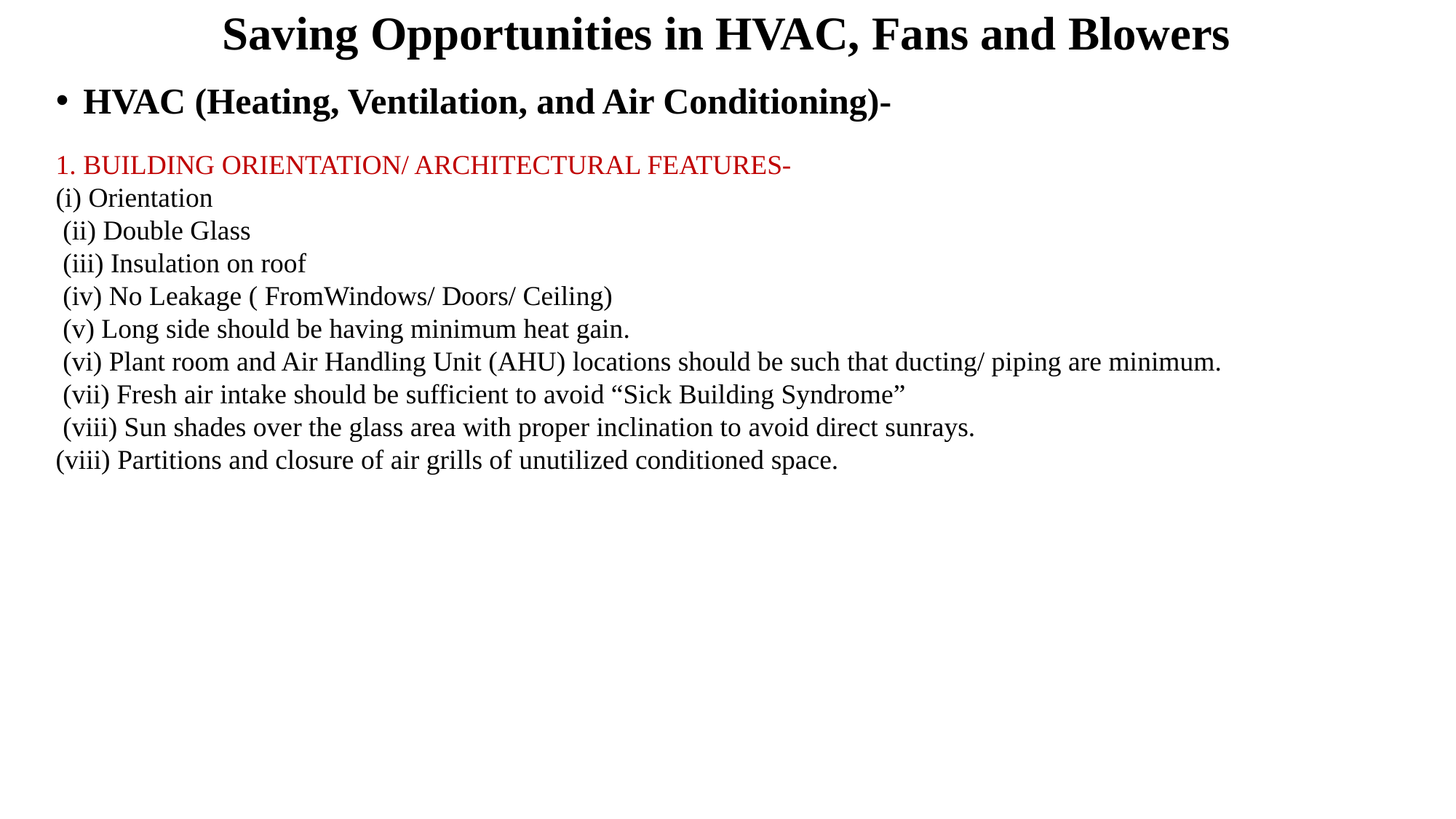

# Saving Opportunities in HVAC, Fans and Blowers
HVAC (Heating, Ventilation, and Air Conditioning)-
1. BUILDING ORIENTATION/ ARCHITECTURAL FEATURES-
(i) Orientation
 (ii) Double Glass
 (iii) Insulation on roof
 (iv) No Leakage ( FromWindows/ Doors/ Ceiling)
 (v) Long side should be having minimum heat gain.
 (vi) Plant room and Air Handling Unit (AHU) locations should be such that ducting/ piping are minimum.
 (vii) Fresh air intake should be sufficient to avoid “Sick Building Syndrome”
 (viii) Sun shades over the glass area with proper inclination to avoid direct sunrays.
(viii) Partitions and closure of air grills of unutilized conditioned space.